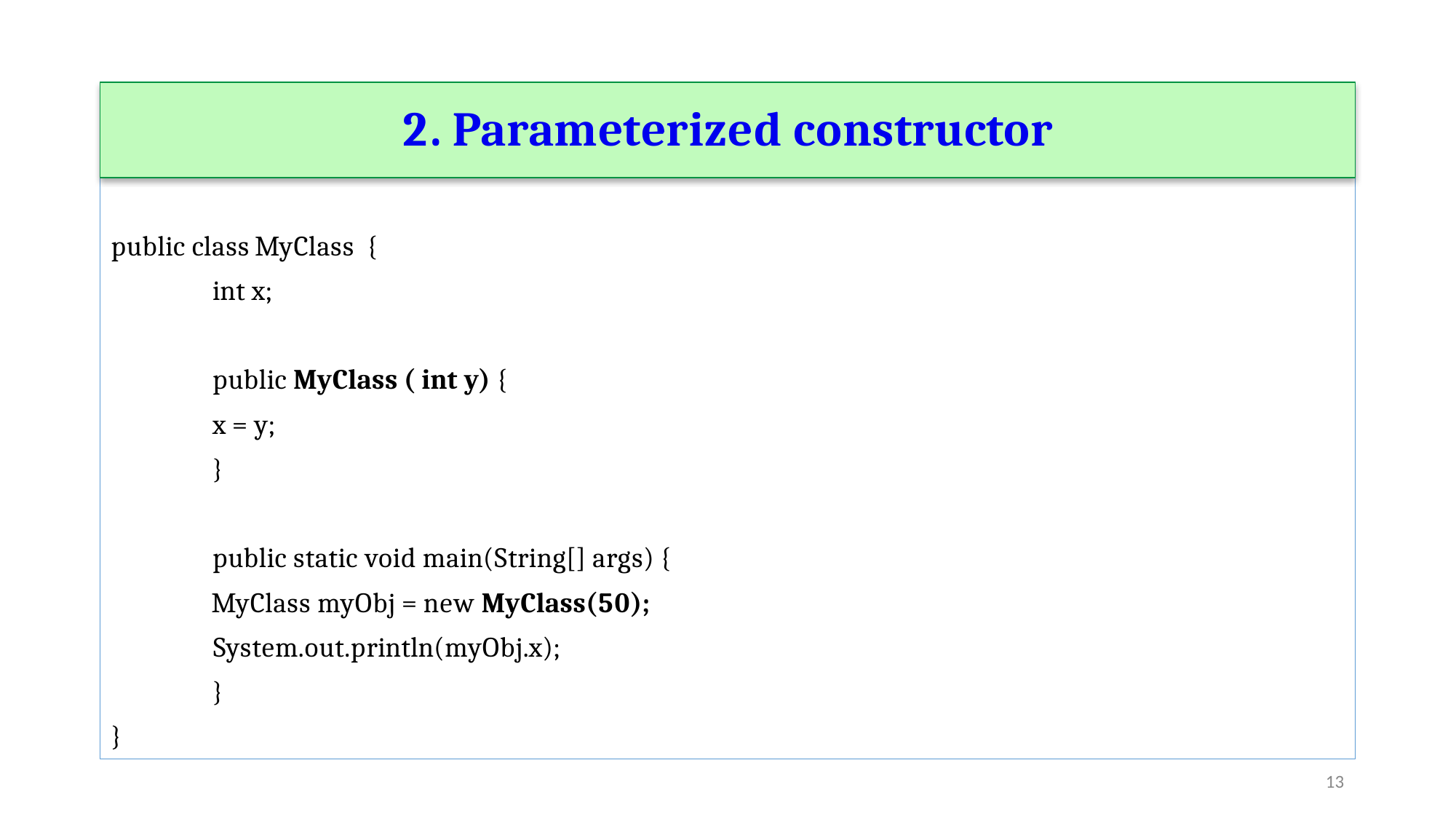

2. Parameterized constructor

public class MyClass  {
  	int x;

  	public MyClass ( int y) {
    		x = y;
  	}

  	public static void main(String[] args) {
    		MyClass myObj = new MyClass(50);
    		System.out.println(myObj.x);
 	}
}
13